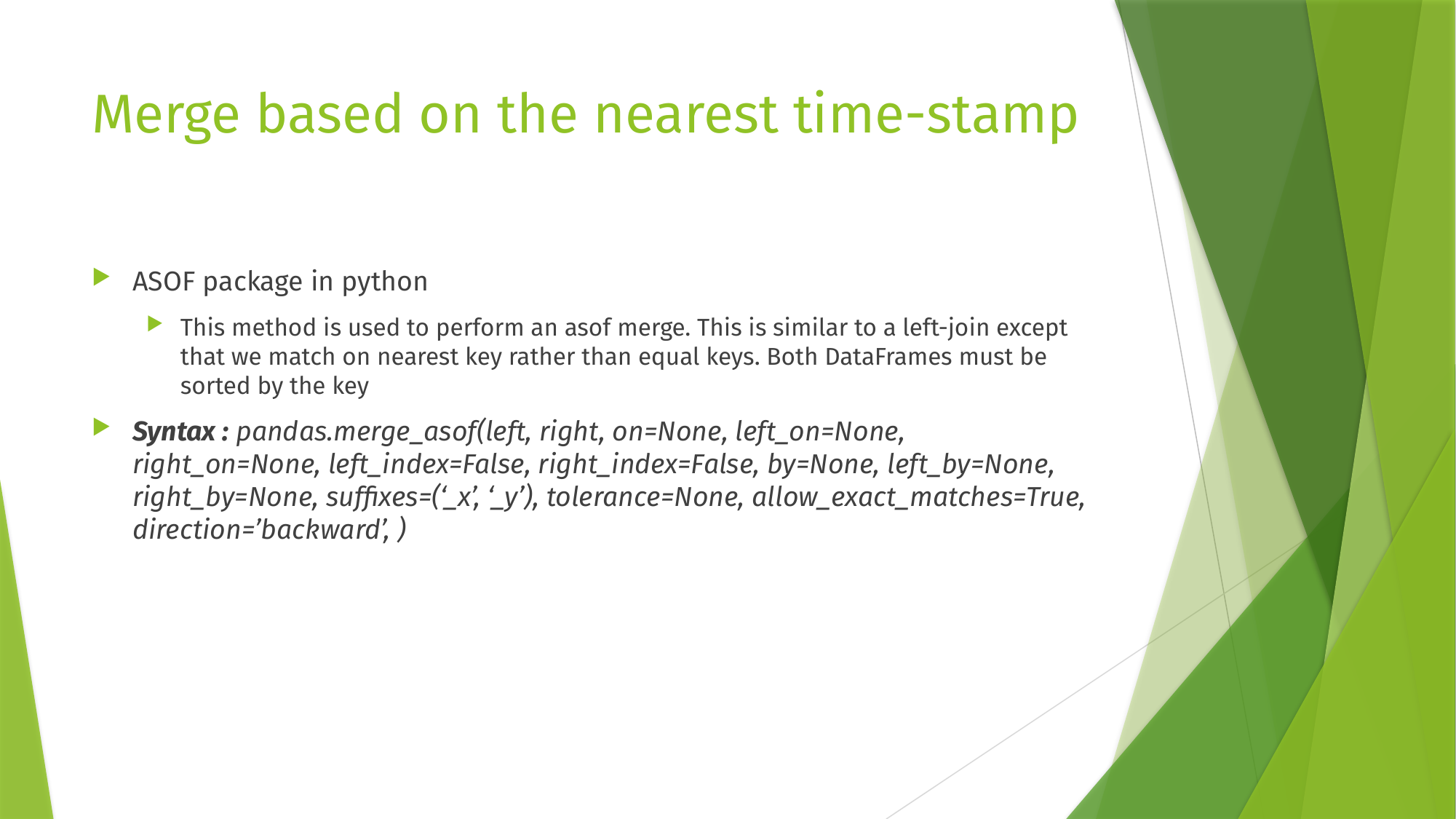

# Merge based on the nearest time-stamp
ASOF package in python
This method is used to perform an asof merge. This is similar to a left-join except that we match on nearest key rather than equal keys. Both DataFrames must be sorted by the key
Syntax : pandas.merge_asof(left, right, on=None, left_on=None, right_on=None, left_index=False, right_index=False, by=None, left_by=None, right_by=None, suffixes=(‘_x’, ‘_y’), tolerance=None, allow_exact_matches=True, direction=’backward’, )